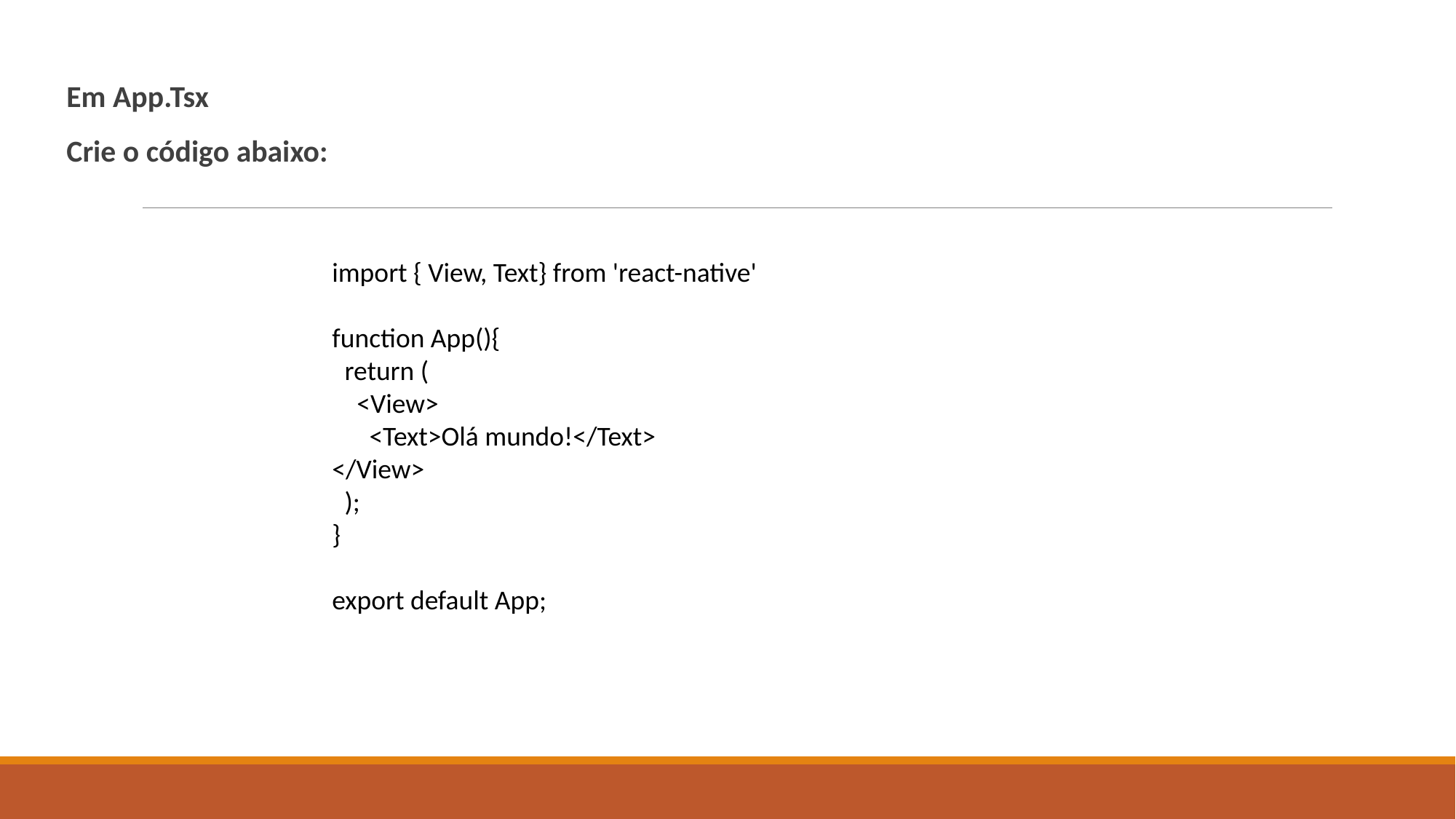

Em App.Tsx
Crie o código abaixo:

import { View, Text} from 'react-native'

function App(){
  return (
    <View>
      <Text>Olá mundo!</Text>
</View>
  );
}

export default App;